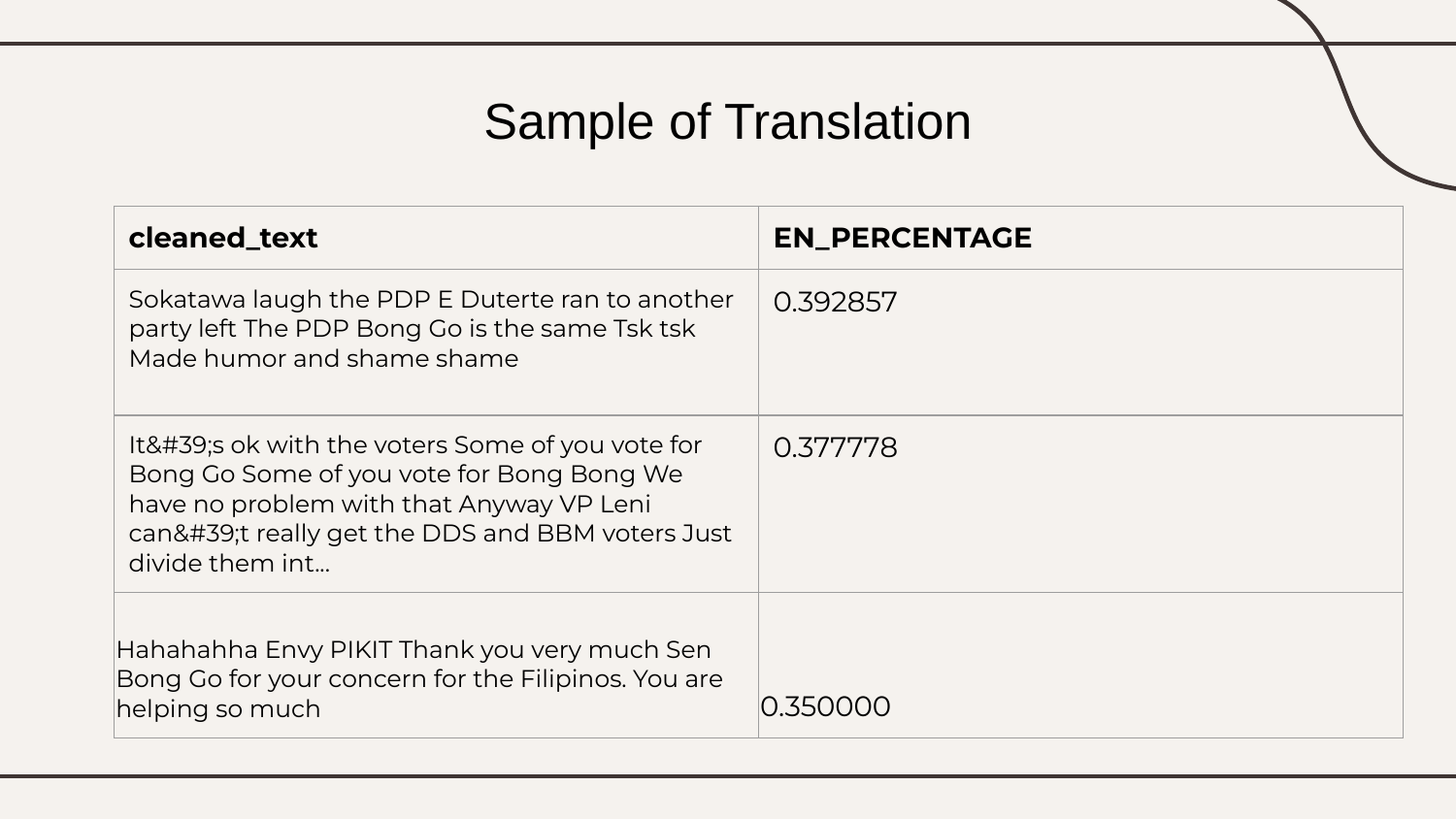

# Sample of Translation

| cleaned\_text | EN\_PERCENTAGE |
| --- | --- |
| Sokatawa laugh the PDP E Duterte ran to another party left The PDP Bong Go is the same Tsk tsk Made humor and shame shame | 0.392857 |
| It&#39;s ok with the voters Some of you vote for Bong Go Some of you vote for Bong Bong We have no problem with that Anyway VP Leni can&#39;t really get the DDS and BBM voters Just divide them int... | 0.377778 |
| Hahahahha Envy PIKIT Thank you very much Sen Bong Go for your concern for the Filipinos. You are helping so much | 0.350000 |